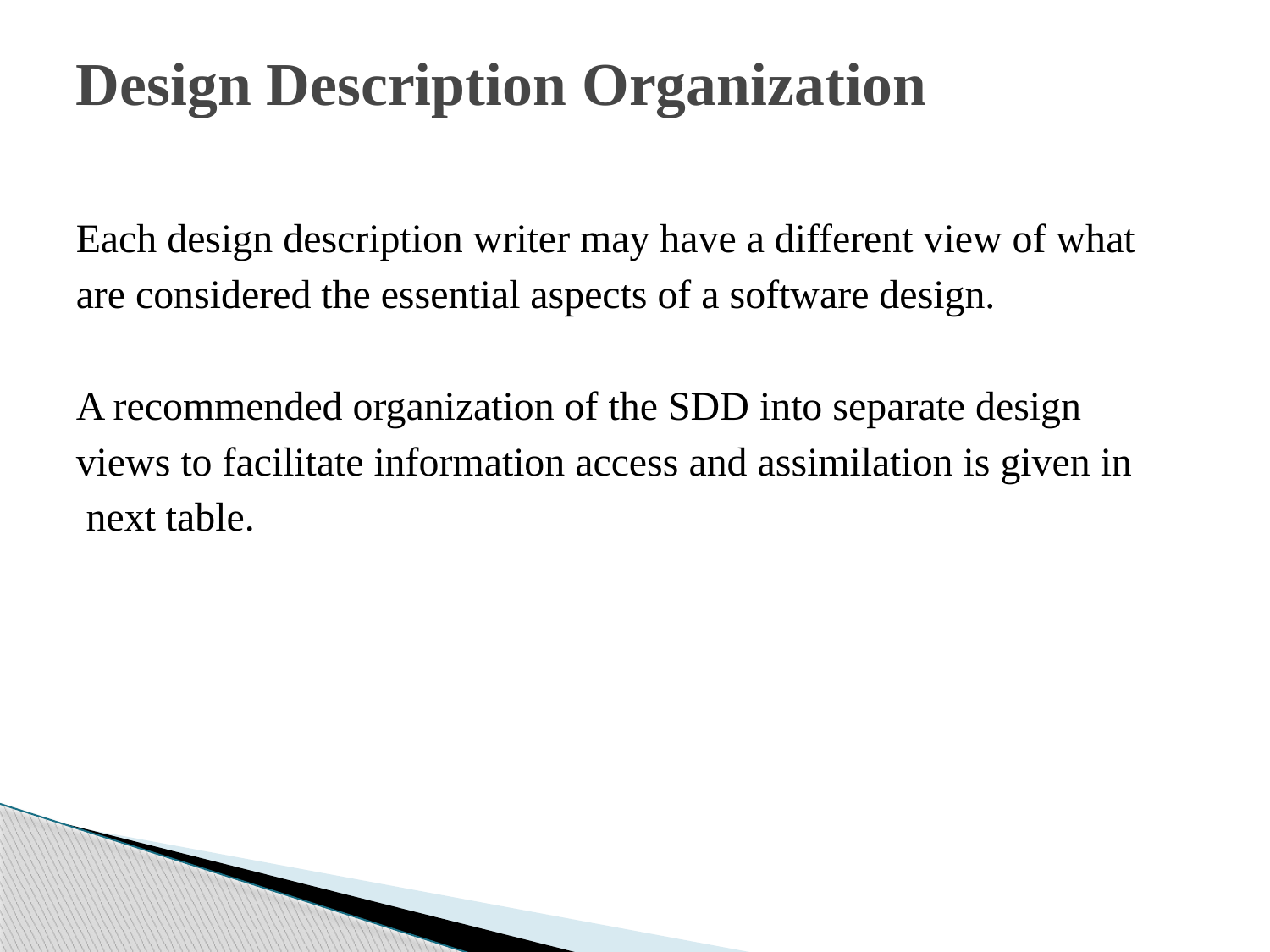

# Design Description Organization
Each design description writer may have a different view of what
are considered the essential aspects of a software design.

A recommended organization of the SDD into separate design
views to facilitate information access and assimilation is given in
 next table.